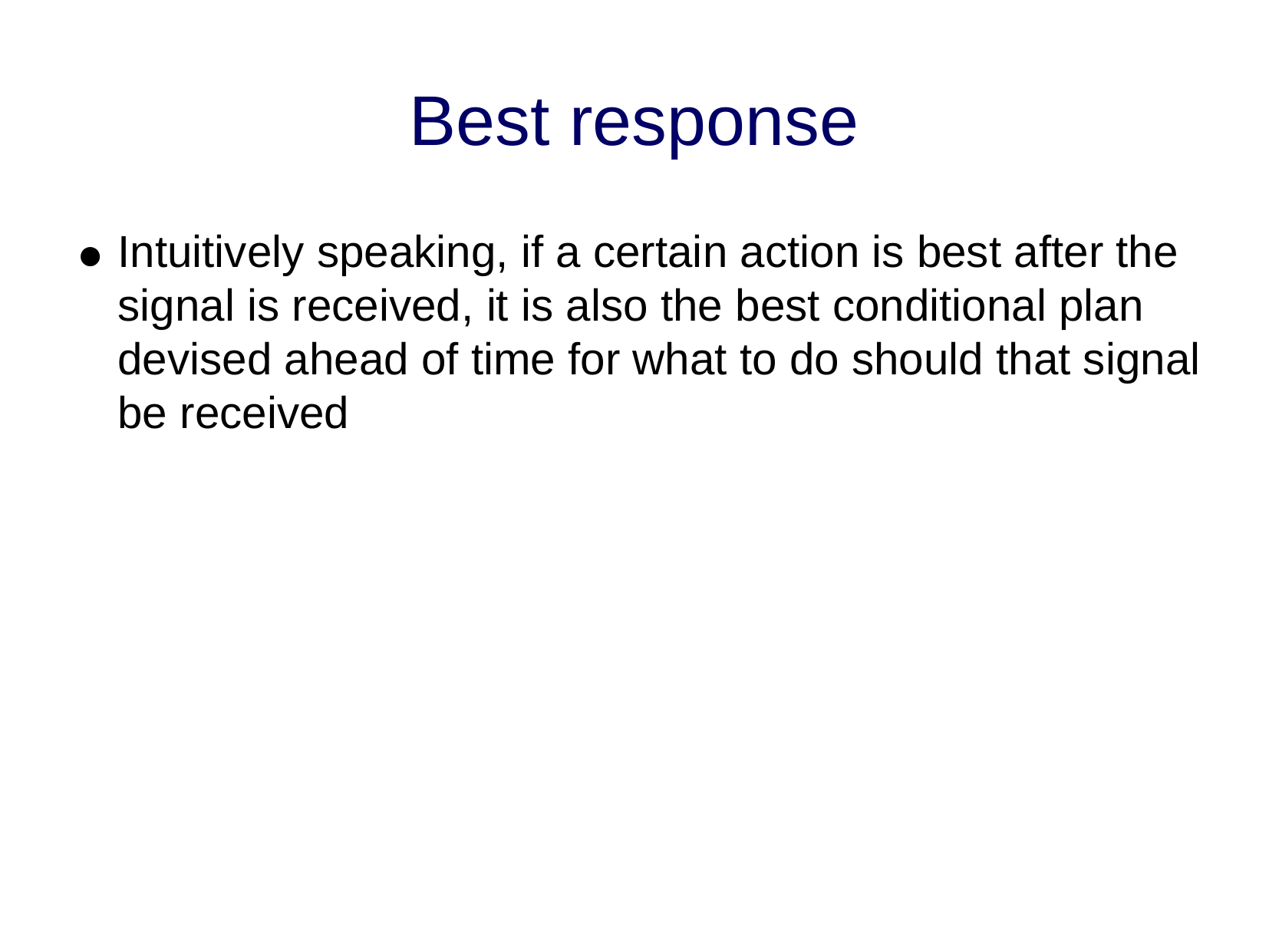

Best response
Intuitively speaking, if a certain action is best after the signal is received, it is also the best conditional plan devised ahead of time for what to do should that signal be received